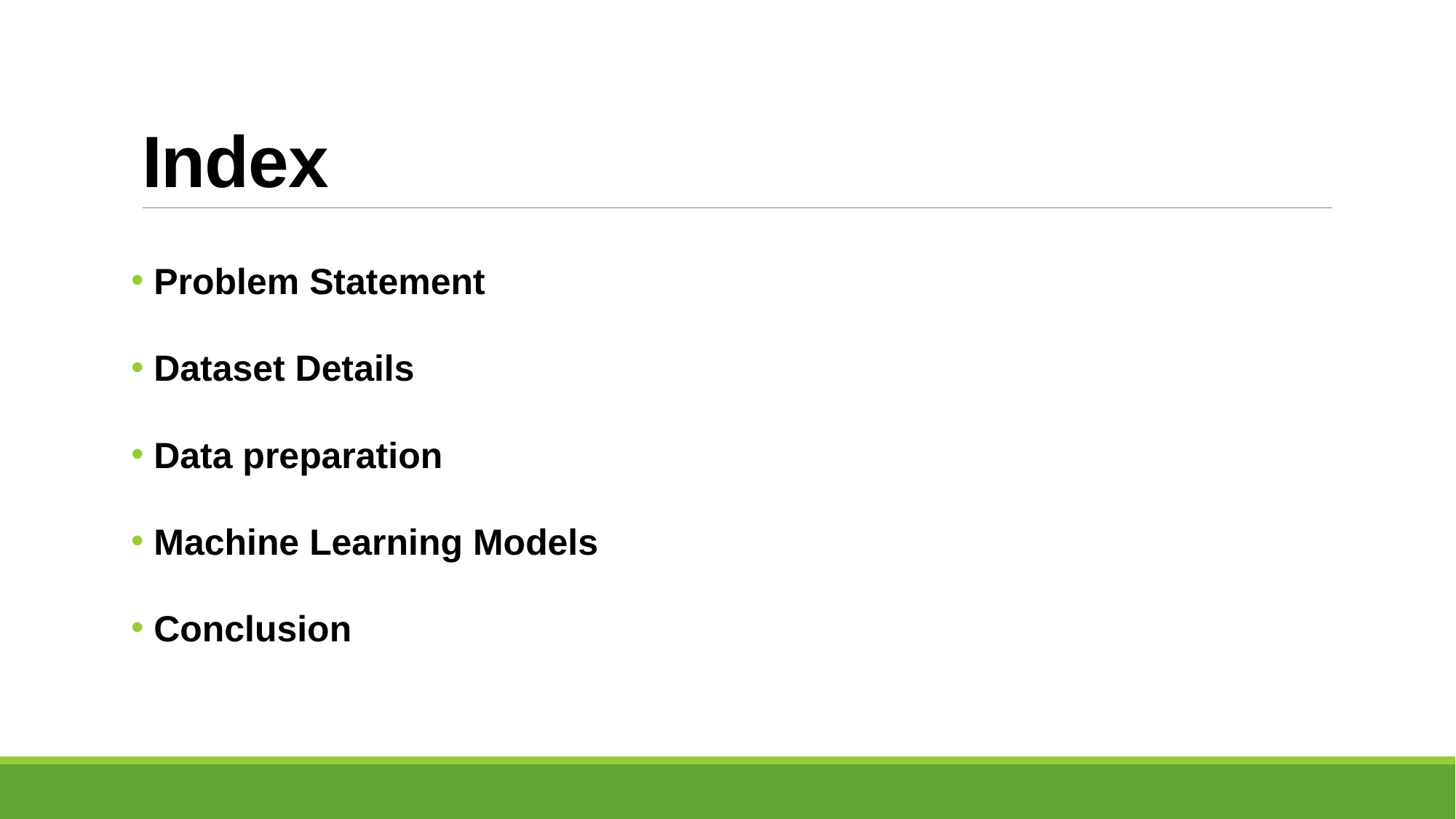

# Index
 Problem Statement
 Dataset Details
 Data preparation
 Machine Learning Models
 Conclusion